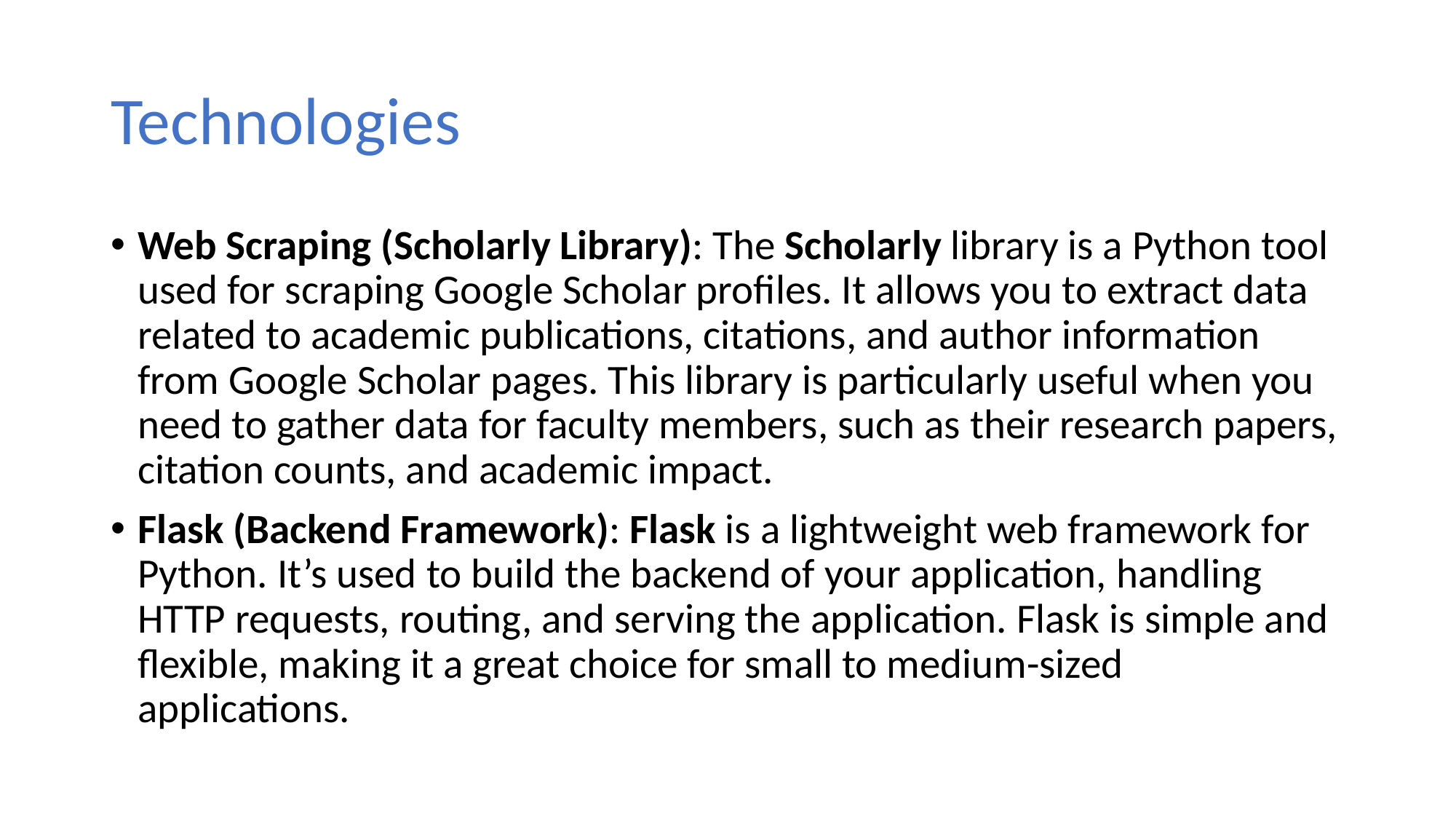

# Technologies
Web Scraping (Scholarly Library): The Scholarly library is a Python tool used for scraping Google Scholar profiles. It allows you to extract data related to academic publications, citations, and author information from Google Scholar pages. This library is particularly useful when you need to gather data for faculty members, such as their research papers, citation counts, and academic impact.
Flask (Backend Framework): Flask is a lightweight web framework for Python. It’s used to build the backend of your application, handling HTTP requests, routing, and serving the application. Flask is simple and flexible, making it a great choice for small to medium-sized applications.